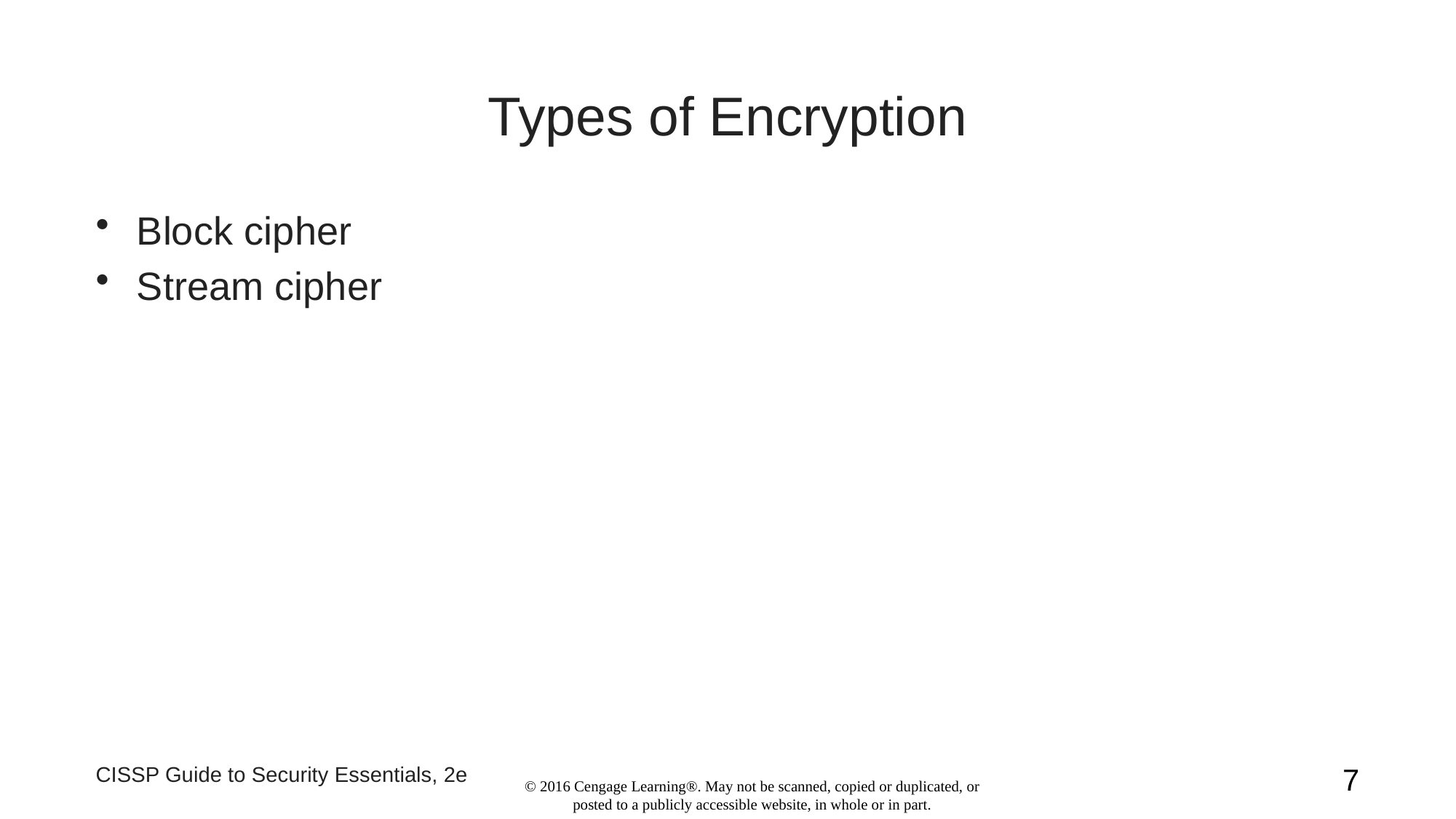

# Types of Encryption
Block cipher
Stream cipher
CISSP Guide to Security Essentials, 2e
7
© 2016 Cengage Learning®. May not be scanned, copied or duplicated, or posted to a publicly accessible website, in whole or in part.